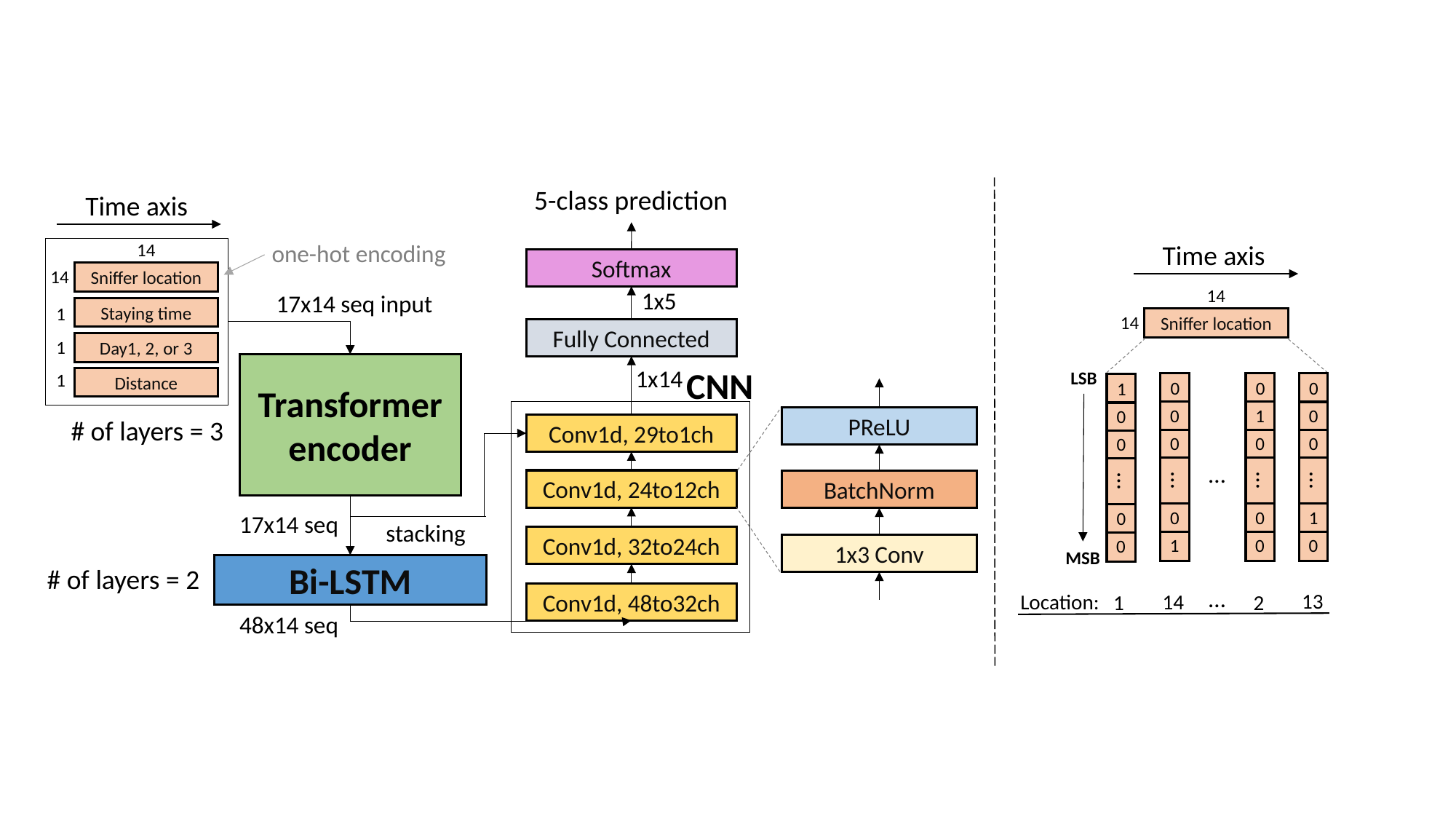

5-class prediction
Time axis
one-hot encoding
Time axis
14
14
Sniffer location
LSB
0
0
0
…

0
1
0
1
0
…

0
0
0
0
0
…

1
0
1
0
0
…

0
0
…
MSB
…
13
Location:
14
2
1
14

Softmax
14
Sniffer location
1x5
17x14 seq input
1
Staying time
Fully Connected
1
Day1, 2, or 3
Transformer encoder
CNN
1x14
1
Distance

PReLU
# of layers = 3
Conv1d, 29to1ch
Conv1d, 24to12ch
BatchNorm
17x14 seq
stacking
Conv1d, 32to24ch
1x3 Conv
Bi-LSTM
# of layers = 2
Conv1d, 48to32ch
48x14 seq